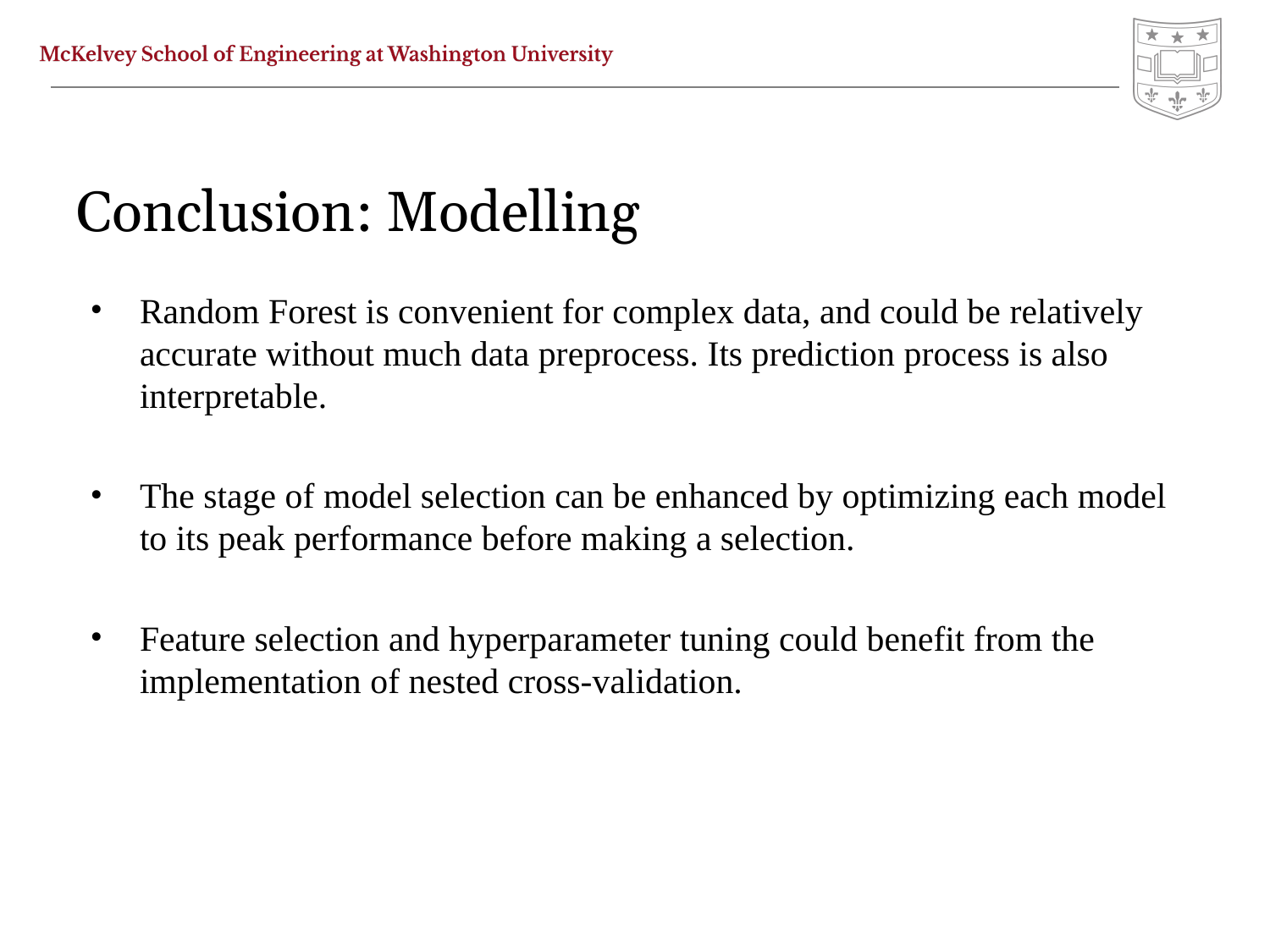

# Conclusion: Modelling
Random Forest is convenient for complex data, and could be relatively accurate without much data preprocess. Its prediction process is also interpretable.

The stage of model selection can be enhanced by optimizing each model to its peak performance before making a selection.

Feature selection and hyperparameter tuning could benefit from the implementation of nested cross-validation.